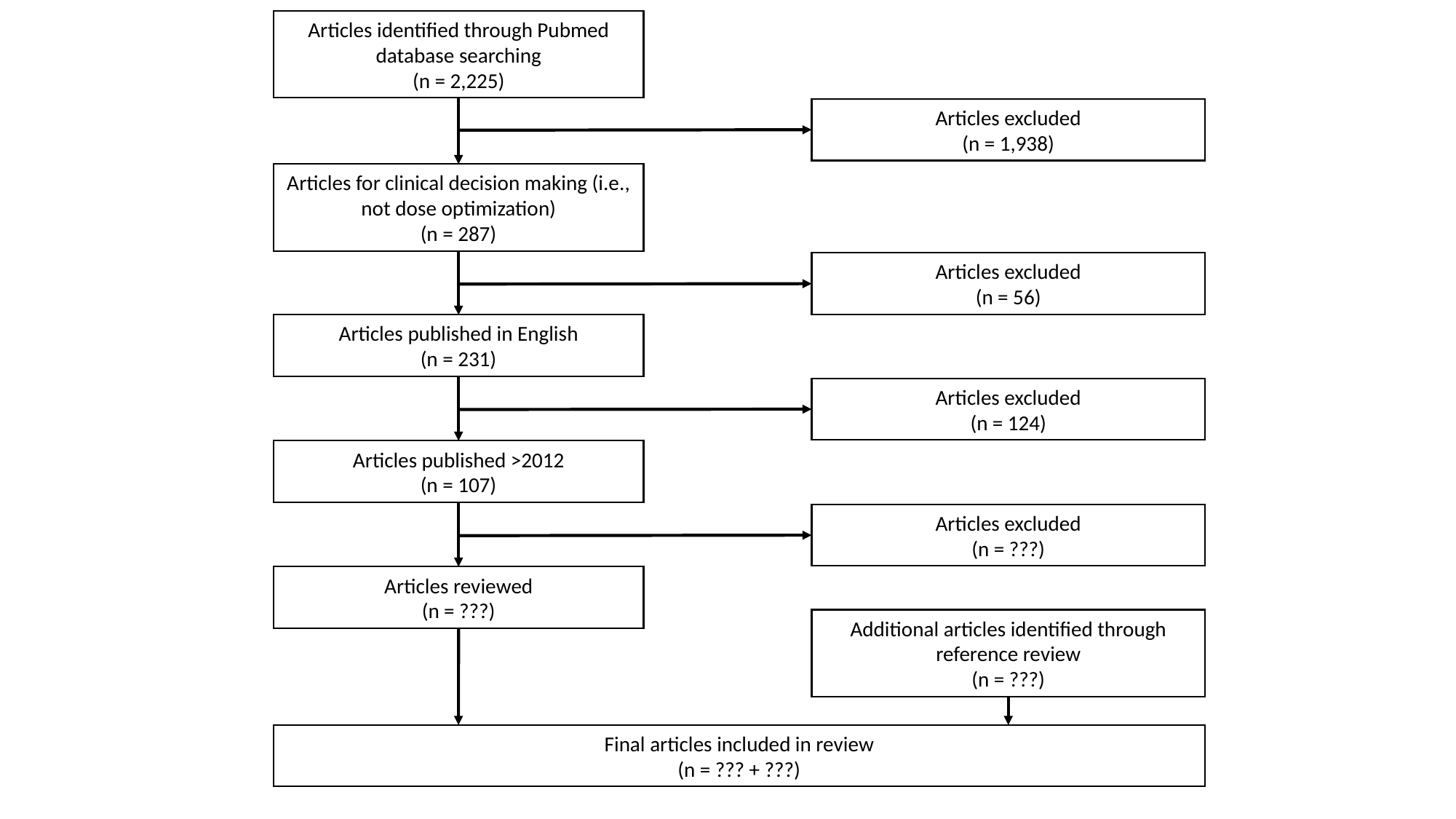

Articles identified through Pubmed database searching
(n = 2,225)
Articles excluded
(n = 1,938)
Articles for clinical decision making (i.e., not dose optimization)
(n = 287)
Articles excluded
(n = 56)
Articles published in English
(n = 231)
Articles excluded
(n = 124)
Articles published >2012
(n = 107)
Articles excluded
(n = ???)
Articles reviewed
(n = ???)
Additional articles identified through reference review
(n = ???)
Final articles included in review
(n = ??? + ???)